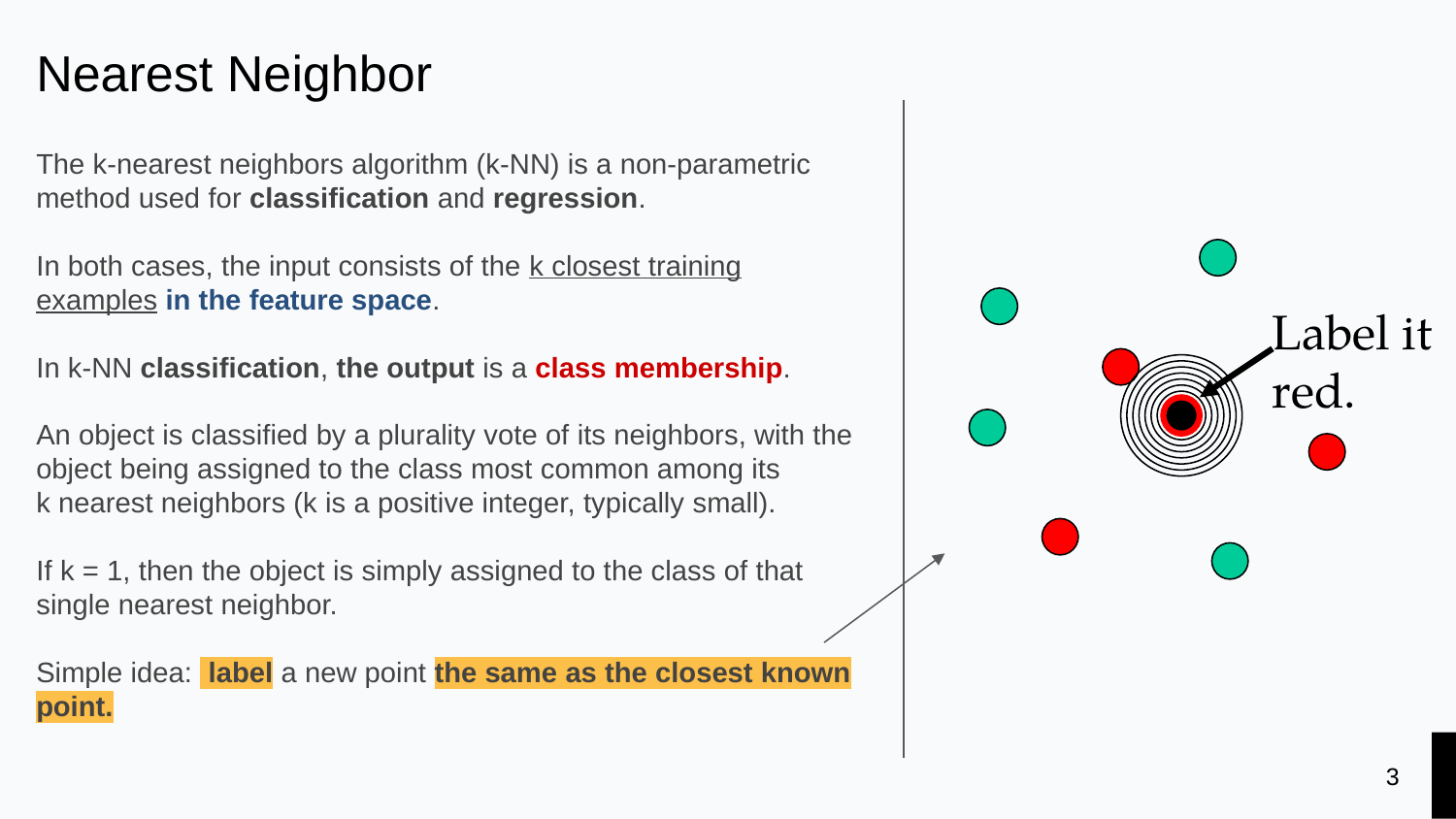

# Nearest Neighbor
The k-nearest neighbors algorithm (k-NN) is a non-parametric method used for classification and regression.

In both cases, the input consists of the k closest training examples in the feature space.

In k-NN classification, the output is a class membership.
An object is classified by a plurality vote of its neighbors, with the object being assigned to the class most common among its
k nearest neighbors (k is a positive integer, typically small).
If k = 1, then the object is simply assigned to the class of that single nearest neighbor.

Simple idea:  label a new point the same as the closest known point.

Label it red.

3